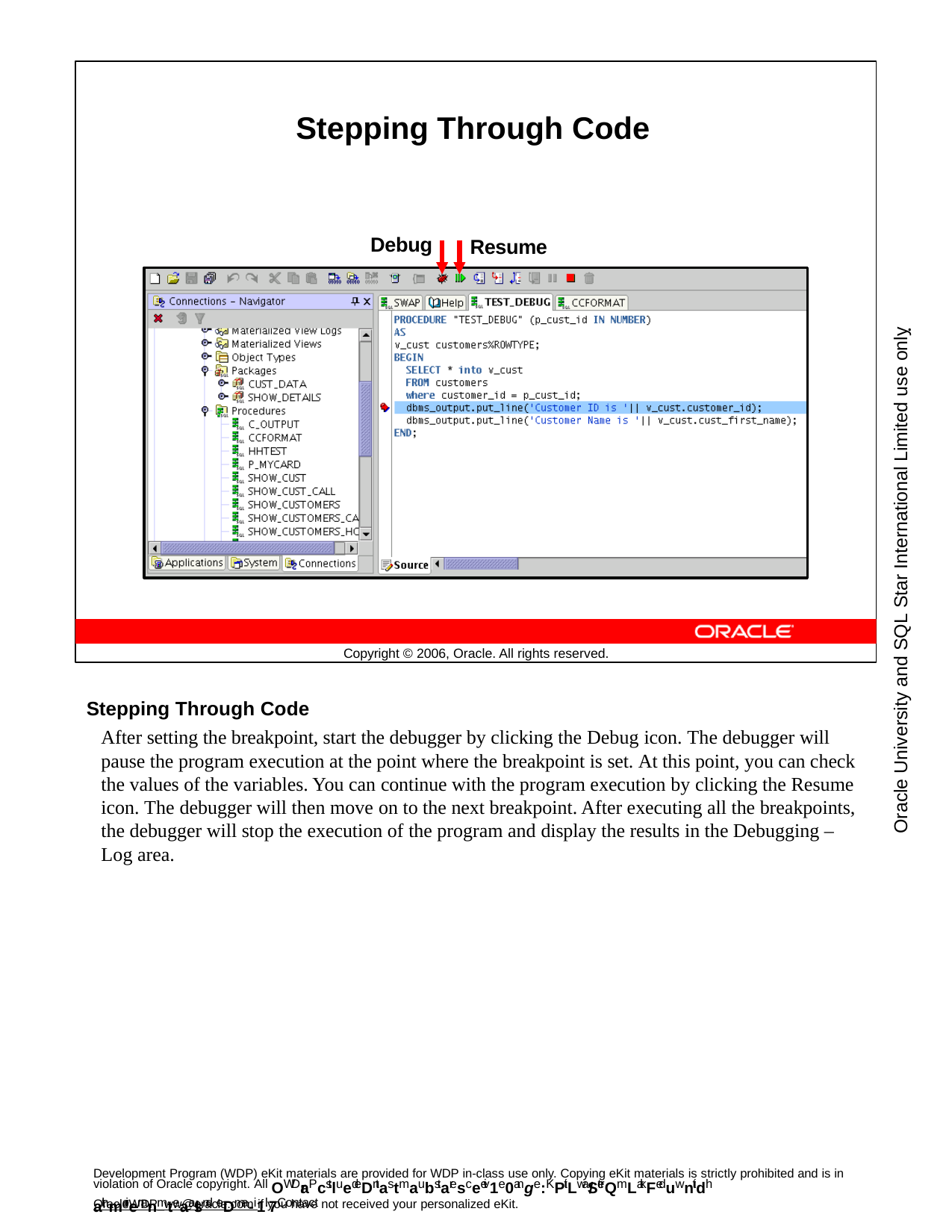

Stepping Through Code
Debug
Resume

Oracle University and SQL Star International Limited use onlyฺ
Copyright © 2006, Oracle. All rights reserved.

Stepping Through Code
After setting the breakpoint, start the debugger by clicking the Debug icon. The debugger will  pause the program execution at the point where the breakpoint is set. At this point, you can check  the values of the variables. You can continue with the program execution by clicking the Resume  icon. The debugger will then move on to the next breakpoint. After executing all the breakpoints,  the debugger will stop the execution of the program and display the results in the Debugging –  Log area.
Development Program (WDP) eKit materials are provided for WDP in-class use only. Copying eKit materials is strictly prohibited and is in
violation of Oracle copyright. All OWDraPcstluedeDntas tmaubstaresceeiv1e0ange:KPit Lwa/SterQmLarkFeduwnitdh athmeir enanmteaalsnd eDma-i1l. 7Contact
OracleWDP_ww@oracle.com if you have not received your personalized eKit.